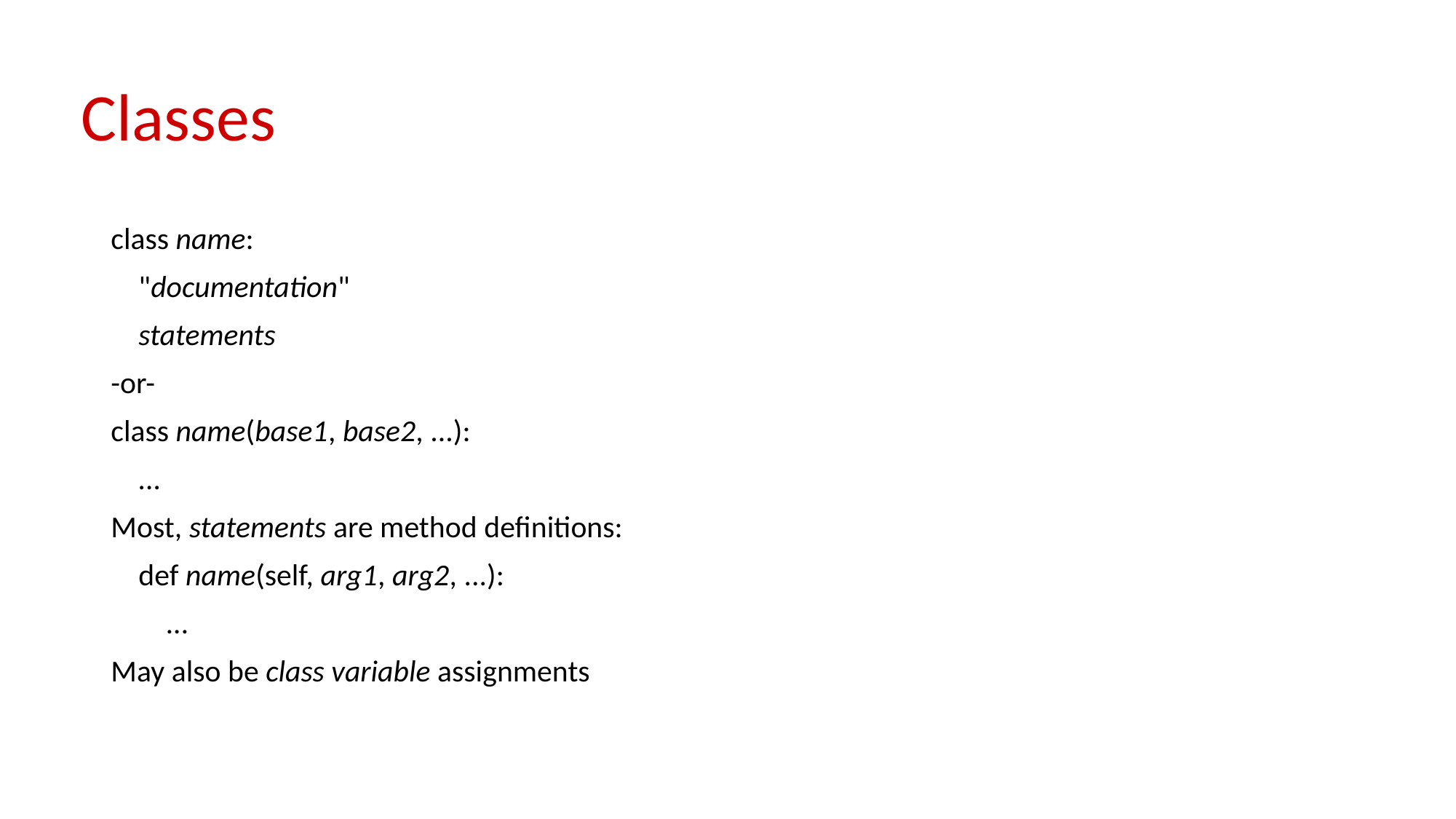

# Classes
class name:
    "documentation"
    statements
-or-
class name(base1, base2, ...):
    ...
Most, statements are method definitions:
    def name(self, arg1, arg2, ...):
        ...
May also be class variable assignments